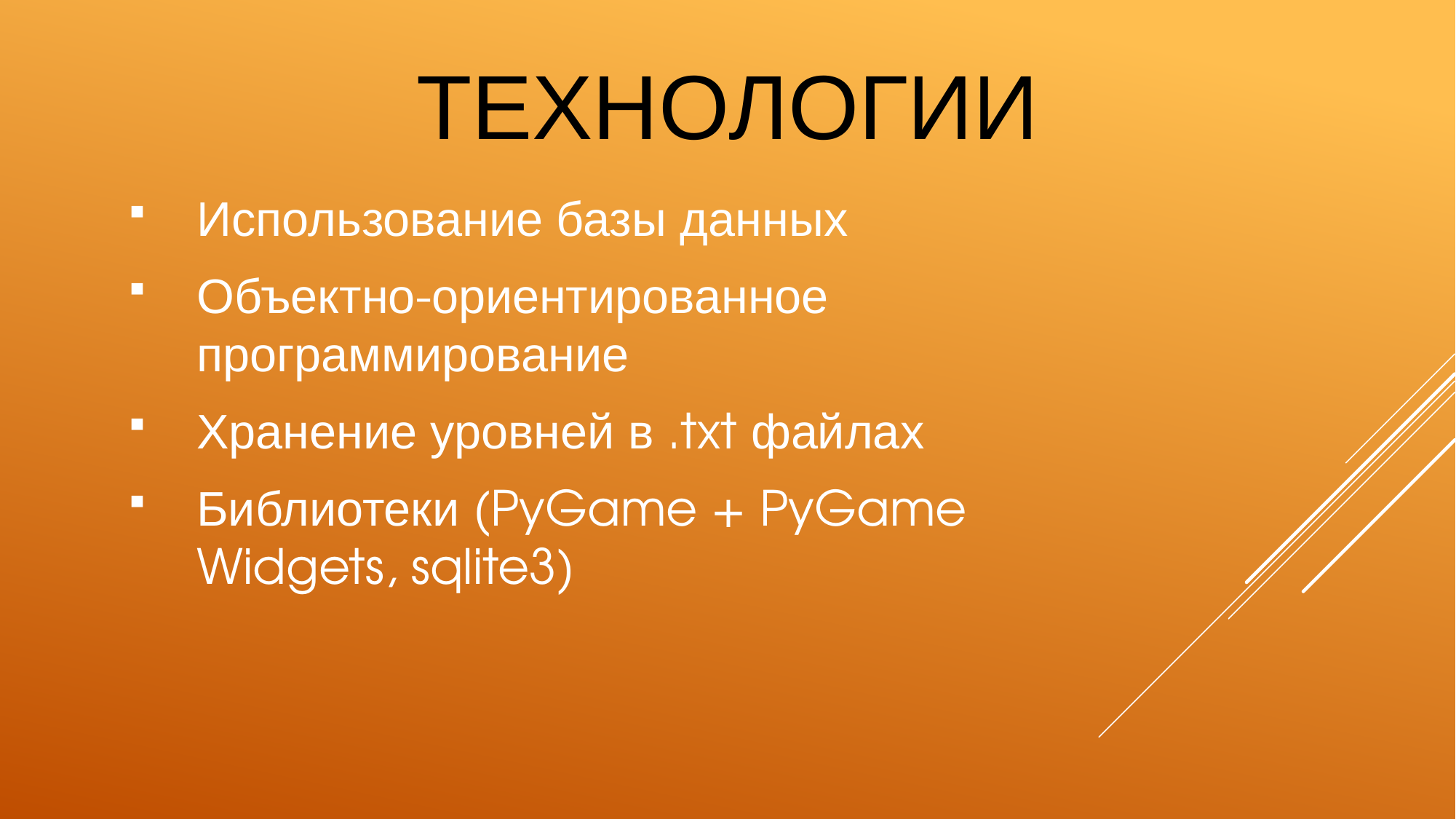

# Технологии
Использование базы данных
Объектно-ориентированное программирование
Хранение уровней в .txt файлах
Библиотеки (PyGame + PyGame Widgets, sqlite3)